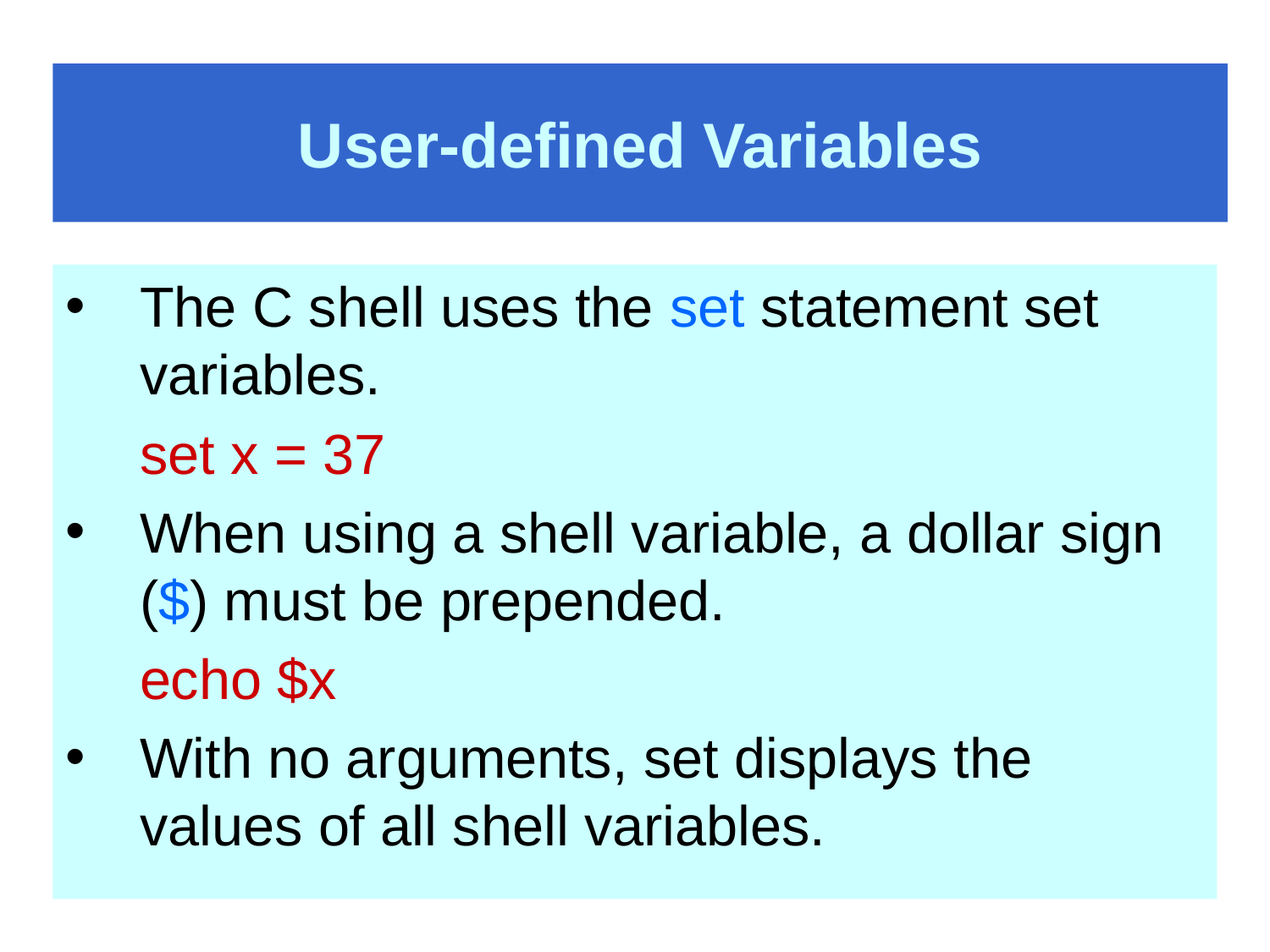

# User-defined Variables
The C shell uses the set statement set variables.
	set x = 37
When using a shell variable, a dollar sign ($) must be prepended.
	echo $x
With no arguments, set displays the values of all shell variables.